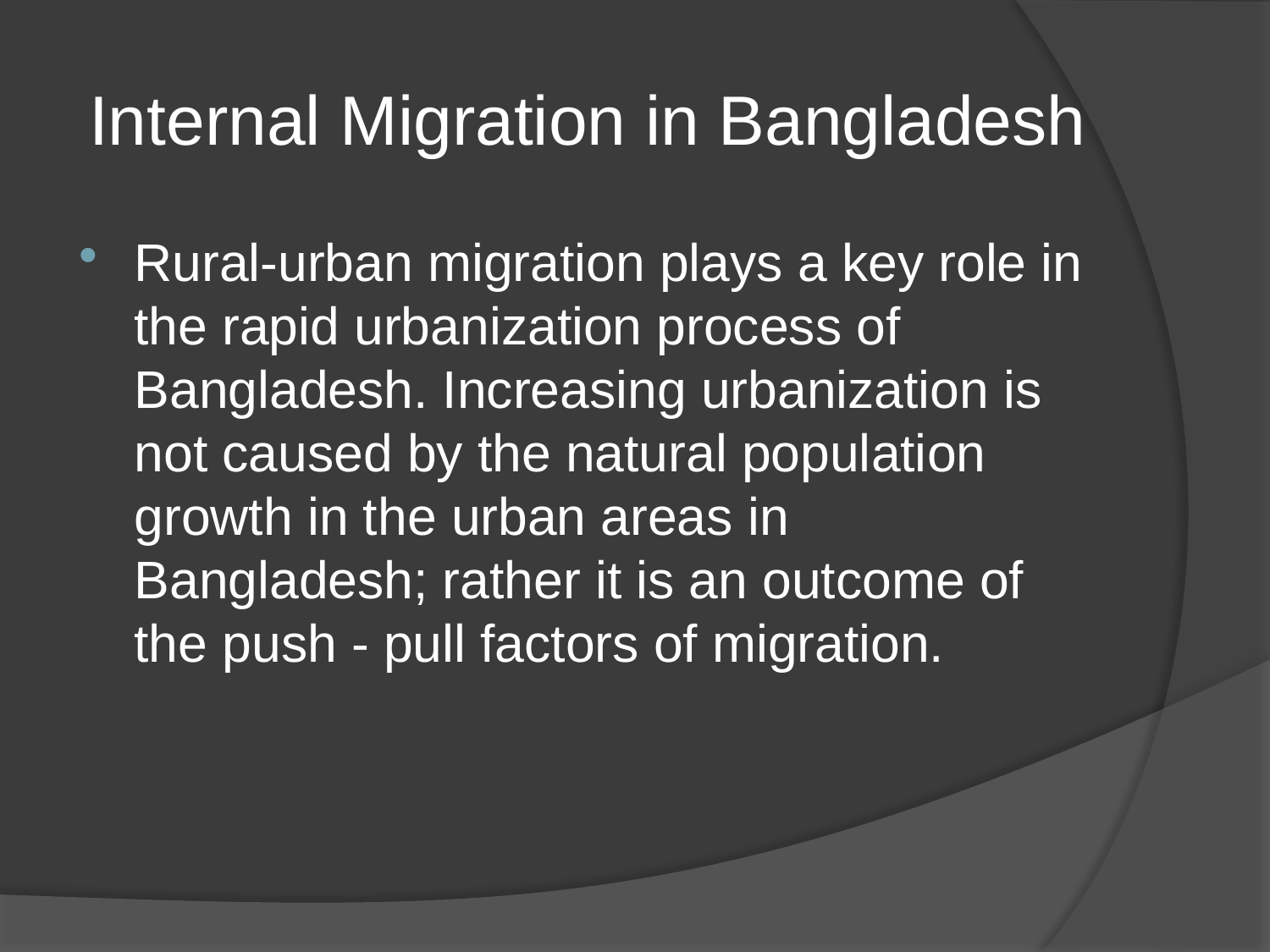

# Internal Migration in Bangladesh
Rural-urban migration plays a key role in the rapid urbanization process of Bangladesh. Increasing urbanization is not caused by the natural population growth in the urban areas in Bangladesh; rather it is an outcome of the push - pull factors of migration.